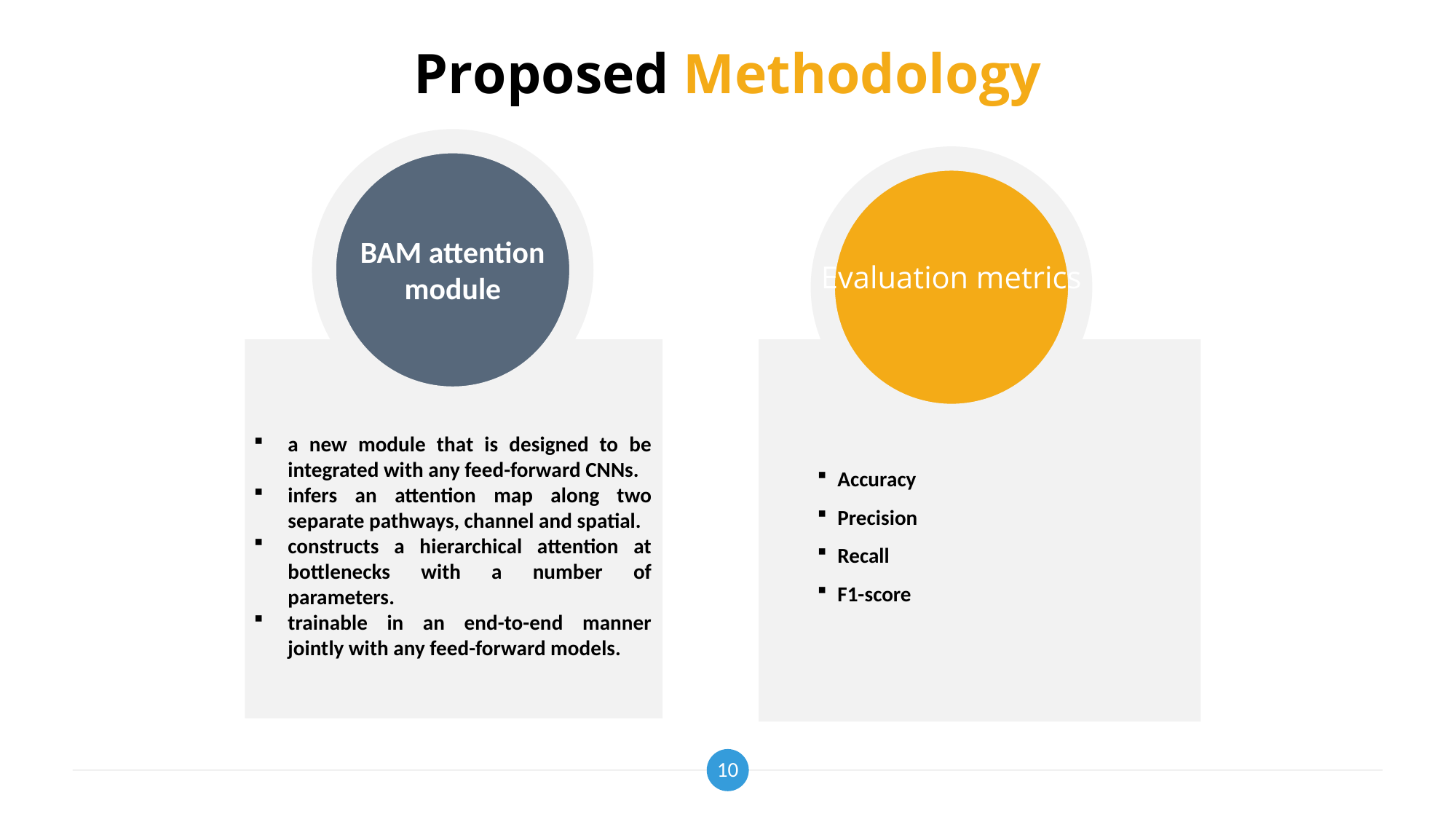

# Proposed Methodology

BAM attention module
Evaluation metrics

a new module that is designed to be
integrated with any feed-forward CNNs.
infers an attention map along two
separate pathways, channel and spatial.
constructs a hierarchical attention at
bottlenecks with a number of parameters.
trainable in an end-to-end manner
jointly with any feed-forward models.
Accuracy
Precision
Recall
F1-score
10